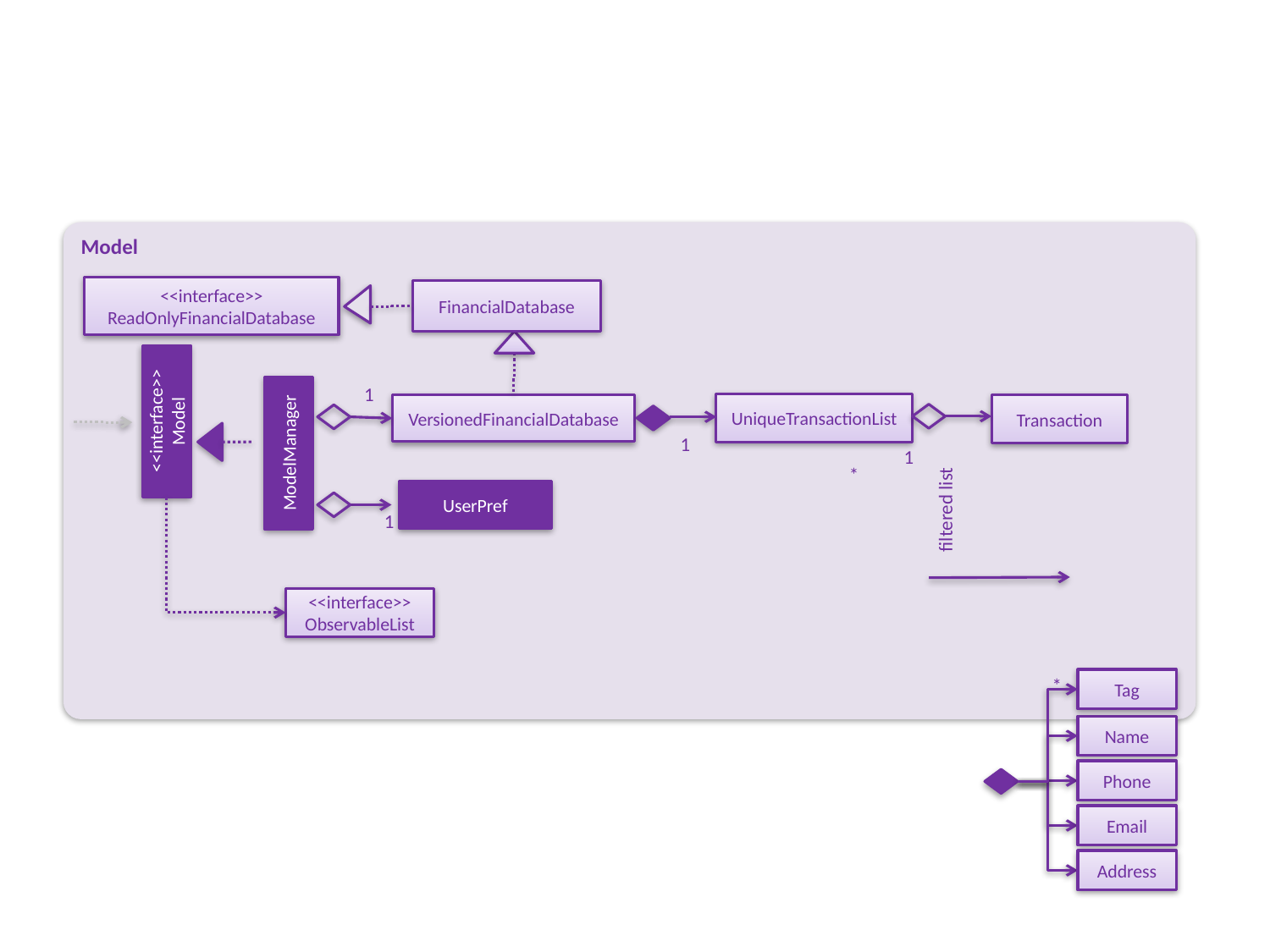

Model
<<interface>>
ReadOnlyFinancialDatabase
FinancialDatabase

1
UniqueTransactionList
VersionedFinancialDatabase
Transaction
<<interface>>
Model

ModelManager

1
1
*
UserPref

filtered list
1
<<interface>>
ObservableList
Tag
*
Name
Phone

Email
Address